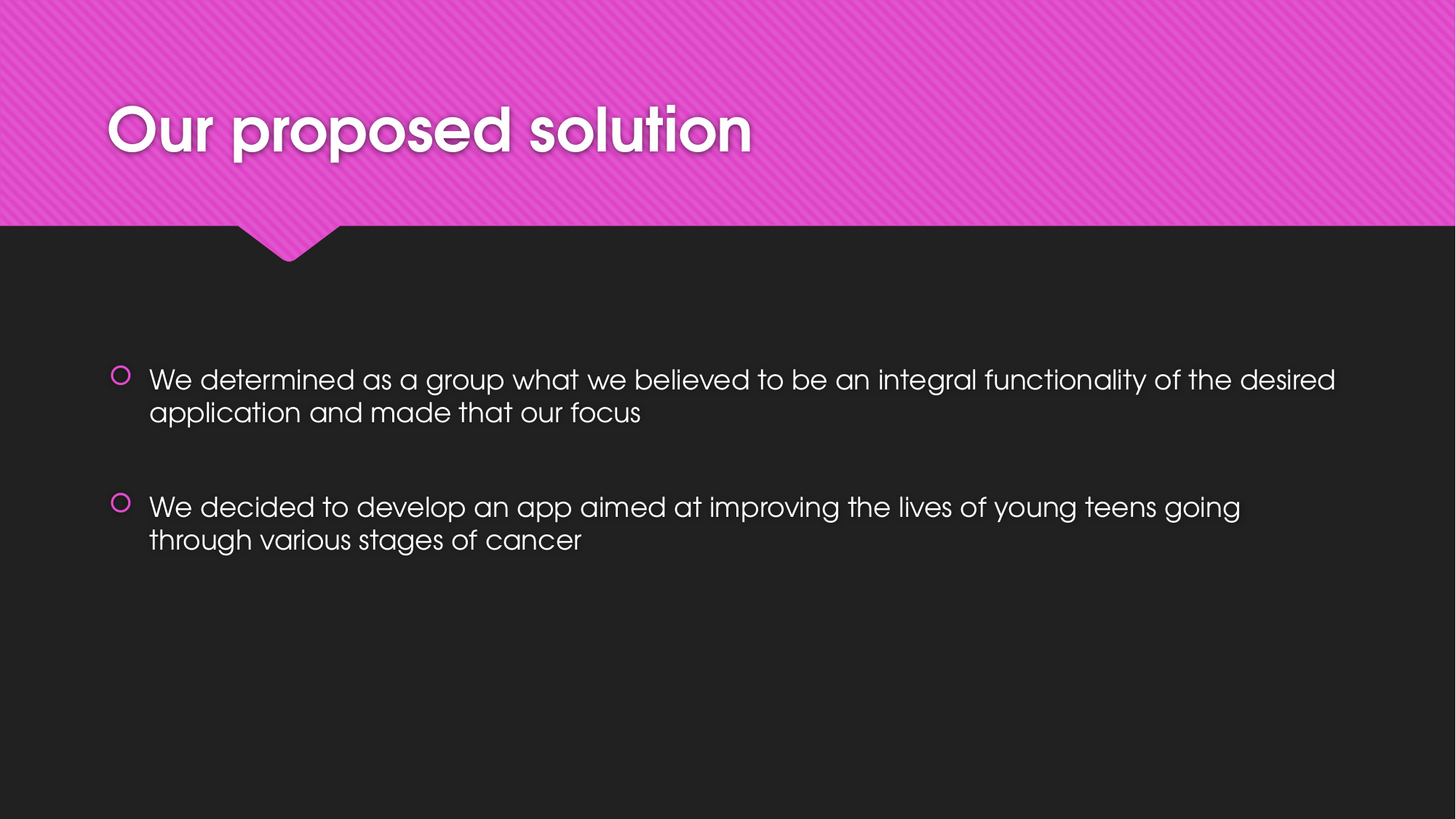

# Our proposed solution
We determined as a group what we believed to be an integral functionality of the desired application and made that our focus

We decided to develop an app aimed at improving the lives of young teens going through various stages of cancer